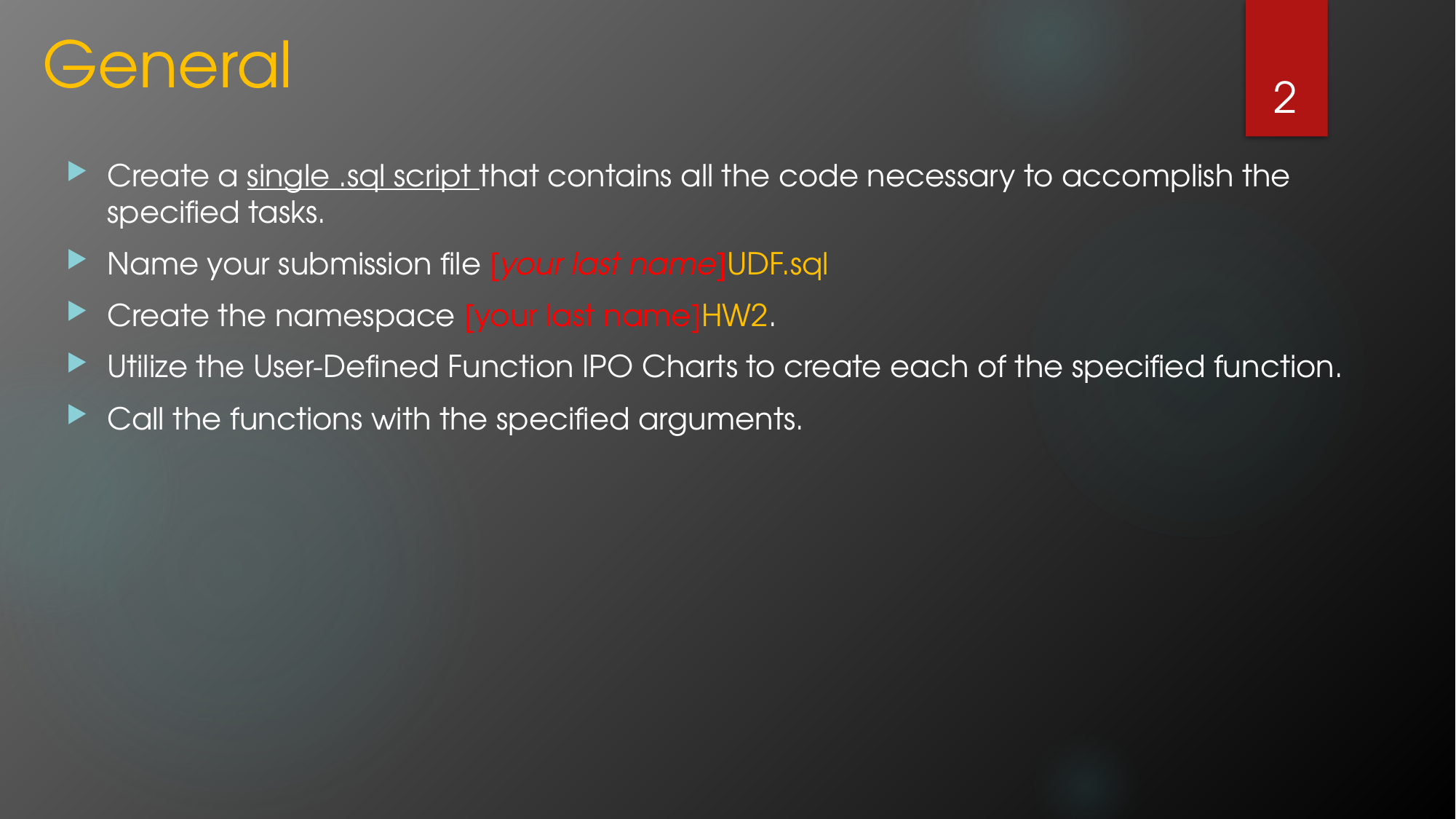

# General
2
Create a single .sql script that contains all the code necessary to accomplish the specified tasks.
Name your submission file [your last name]UDF.sql
Create the namespace [your last name]HW2.
Utilize the User-Defined Function IPO Charts to create each of the specified function.
Call the functions with the specified arguments.